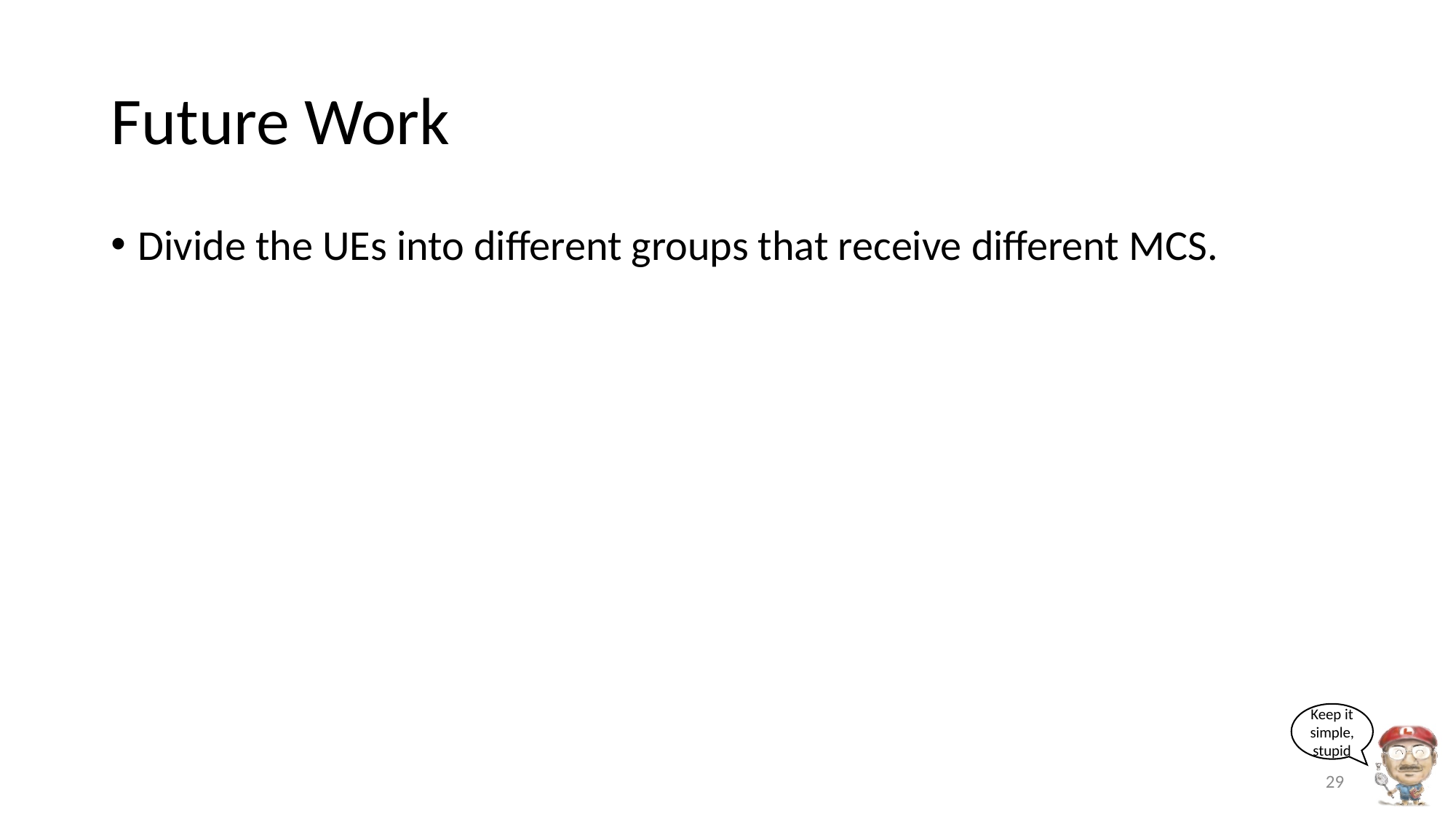

# Future Work
Divide the UEs into different groups that receive different MCS.
29